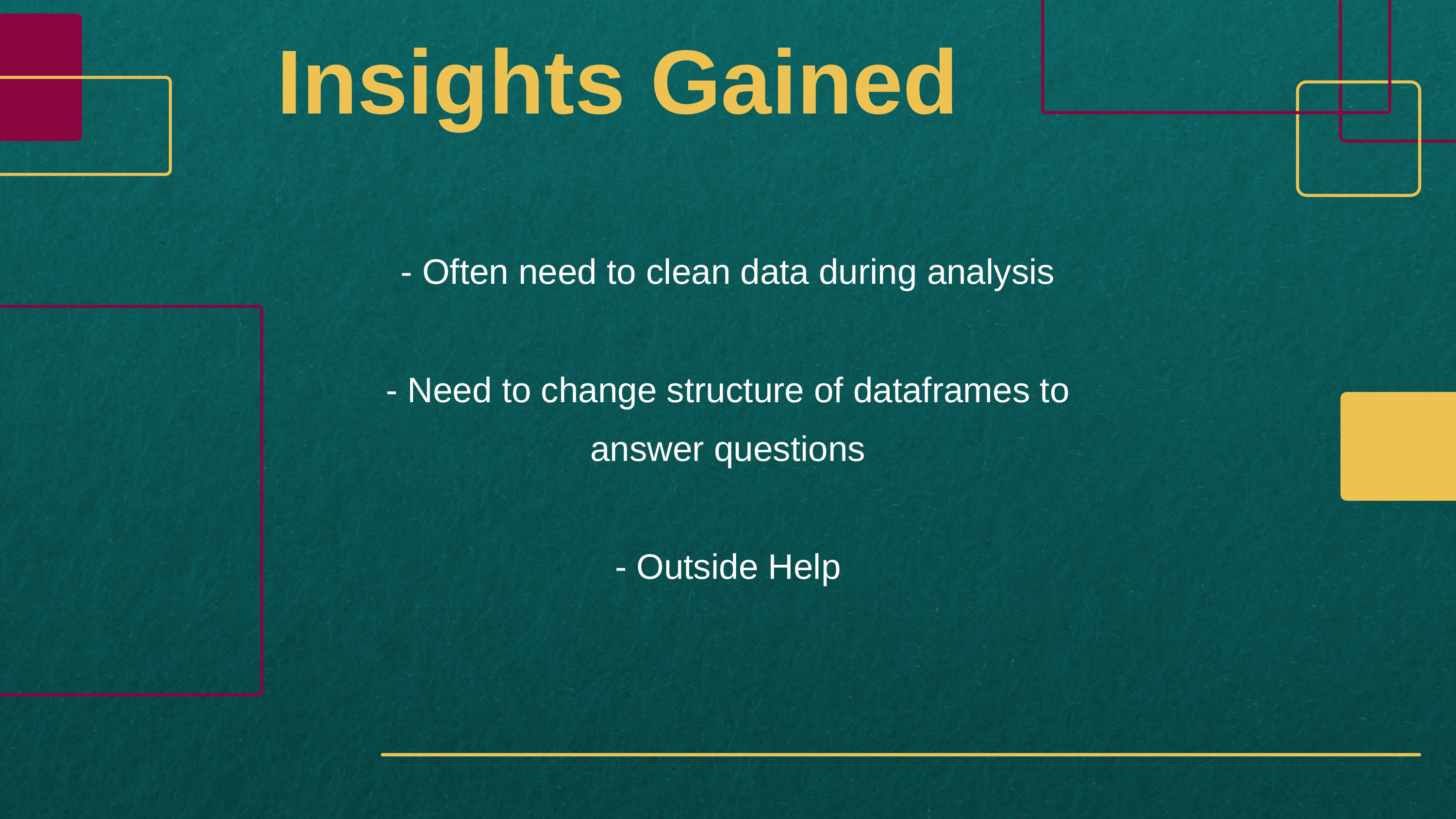

Insights Gained

- Often need to clean data during analysis

- Need to change structure of dataframes to answer questions

- Outside Help